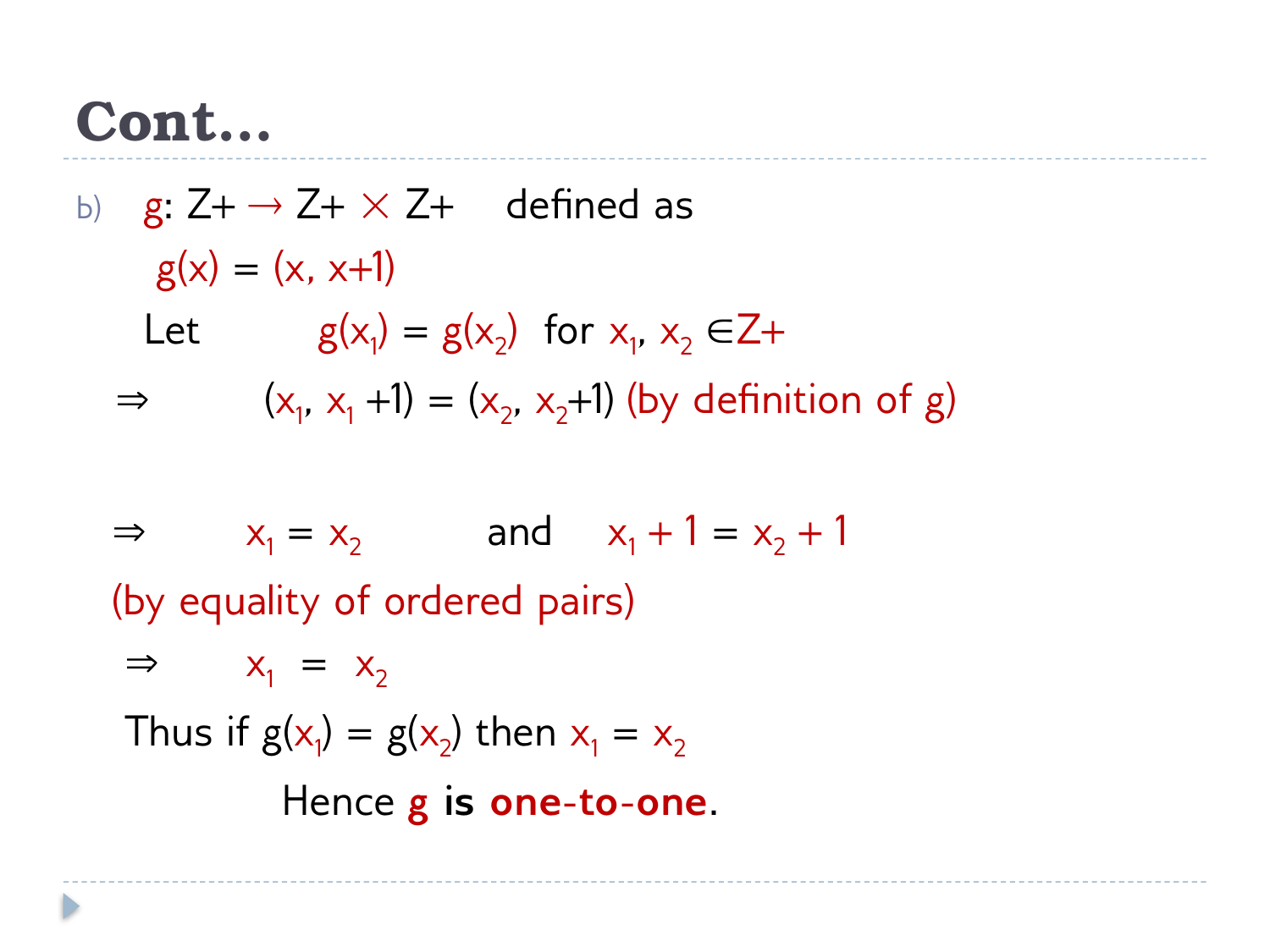

# Cont…
g: Z+ → Z+ × Z+ 	defined as
	 g(x) = (x, x+1)
	Let         g(x1) = g(x2)  for x1, x2 ∈Z+
   ⇒	(x1, x1 +1) = (x2, x2+1)	(by definition of g)

	⇒	 x1 = x2	 and 	 x1 + 1 = x2 + 1
				(by equality of ordered pairs)
	 ⇒	 x1  =  x2
	 Thus if g(x1) = g(x2) then x1 = x2
	             Hence g is one-to-one.